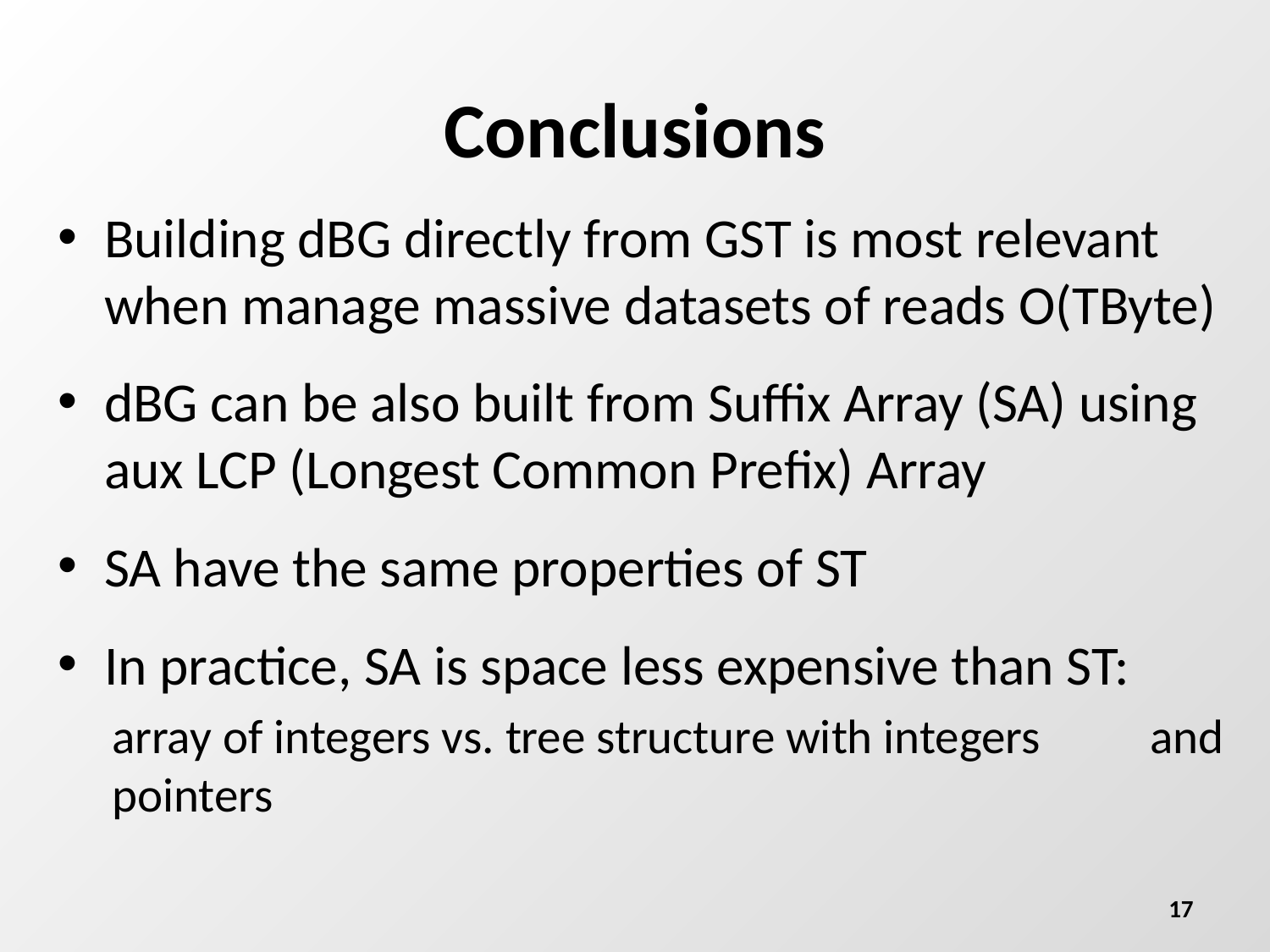

# Conclusions
Building dBG directly from GST is most relevant when manage massive datasets of reads O(TByte)
dBG can be also built from Suffix Array (SA) using aux LCP (Longest Common Prefix) Array
SA have the same properties of ST
In practice, SA is space less expensive than ST:
array of integers vs. tree structure with integers          and pointers
17